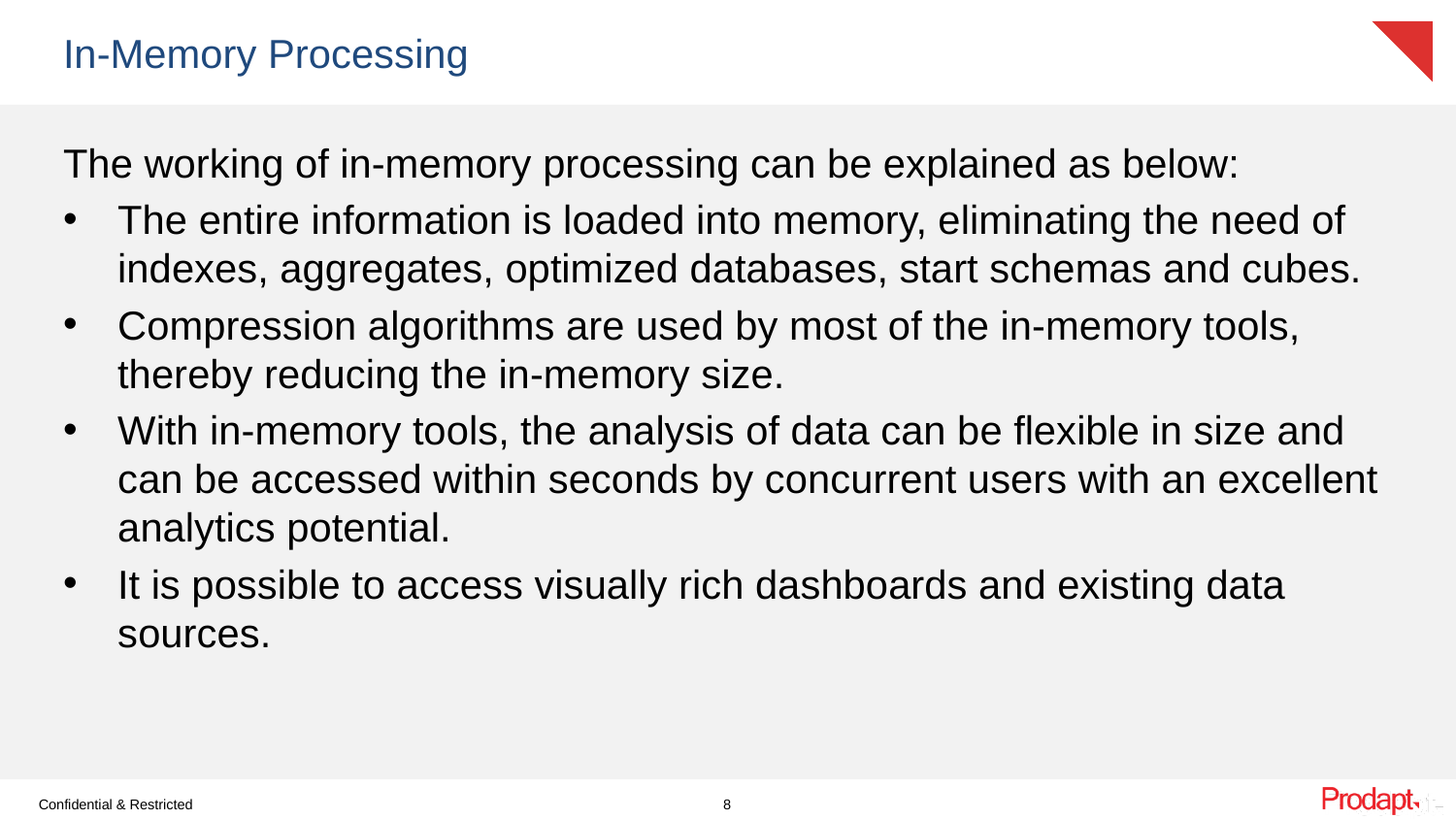

# In-Memory Processing
The working of in-memory processing can be explained as below:
The entire information is loaded into memory, eliminating the need of indexes, aggregates, optimized databases, start schemas and cubes.
Compression algorithms are used by most of the in-memory tools, thereby reducing the in-memory size.
With in-memory tools, the analysis of data can be flexible in size and can be accessed within seconds by concurrent users with an excellent analytics potential.
It is possible to access visually rich dashboards and existing data sources.
8